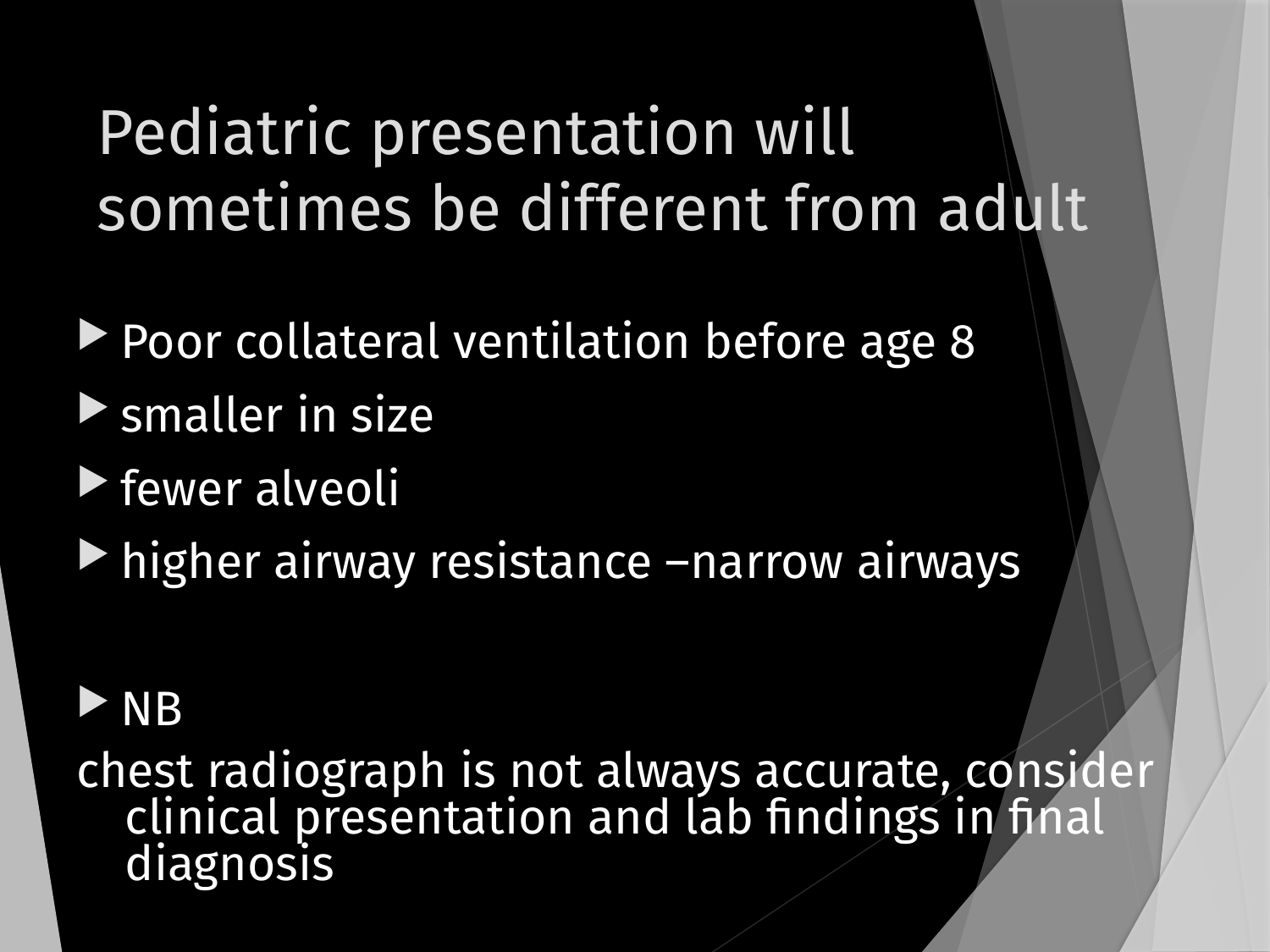

# Pediatric presentation will sometimes be different from adult
Poor collateral ventilation before age 8
smaller in size
fewer alveoli
higher airway resistance –narrow airways

NB
chest radiograph is not always accurate, consider clinical presentation and lab findings in final diagnosis